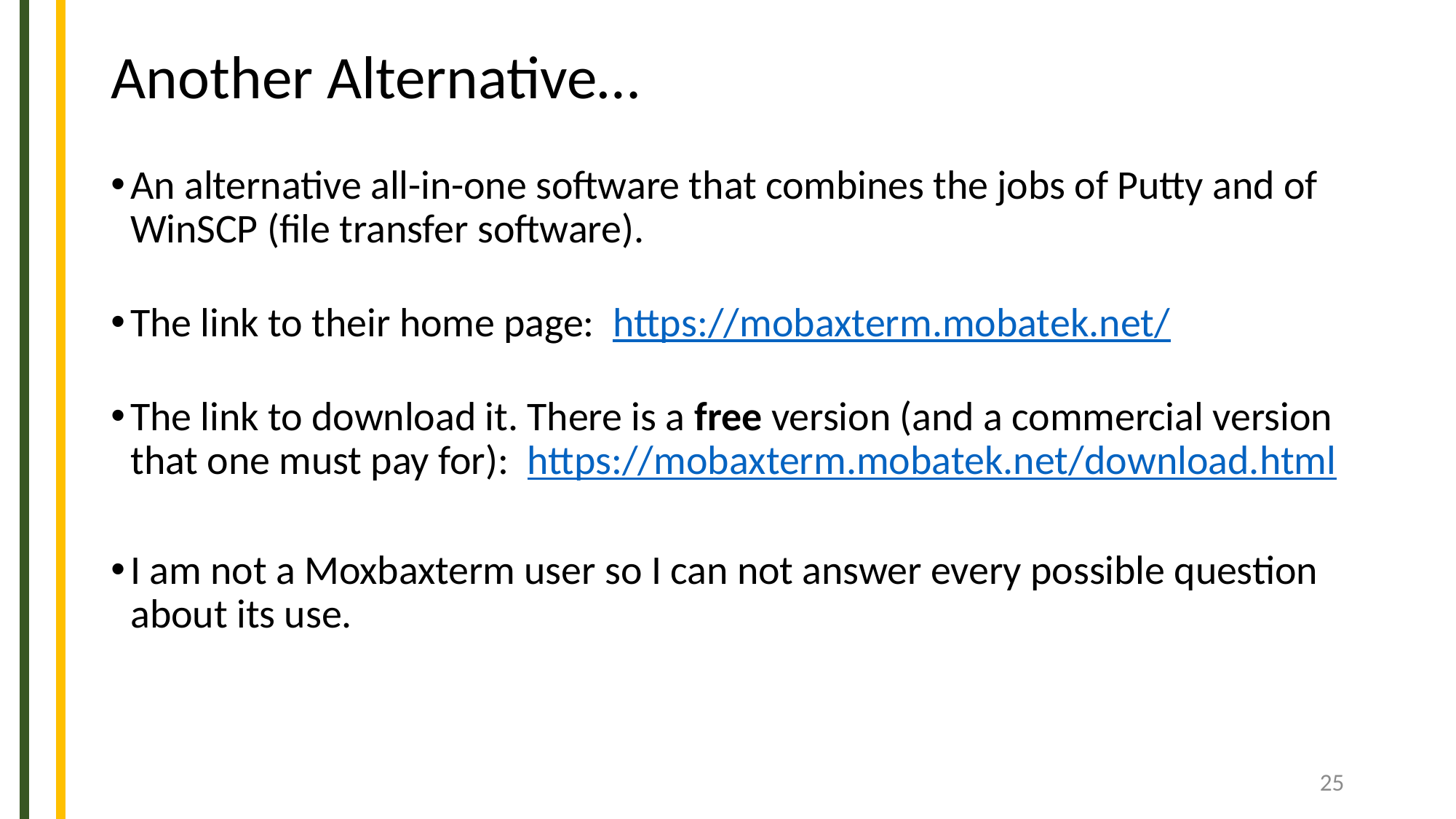

# Another Alternative…
An alternative all-in-one software that combines the jobs of Putty and of WinSCP (file transfer software).

The link to their home page:  https://mobaxterm.mobatek.net/

The link to download it. There is a free version (and a commercial version that one must pay for):  https://mobaxterm.mobatek.net/download.html

I am not a Moxbaxterm user so I can not answer every possible question about its use.
25